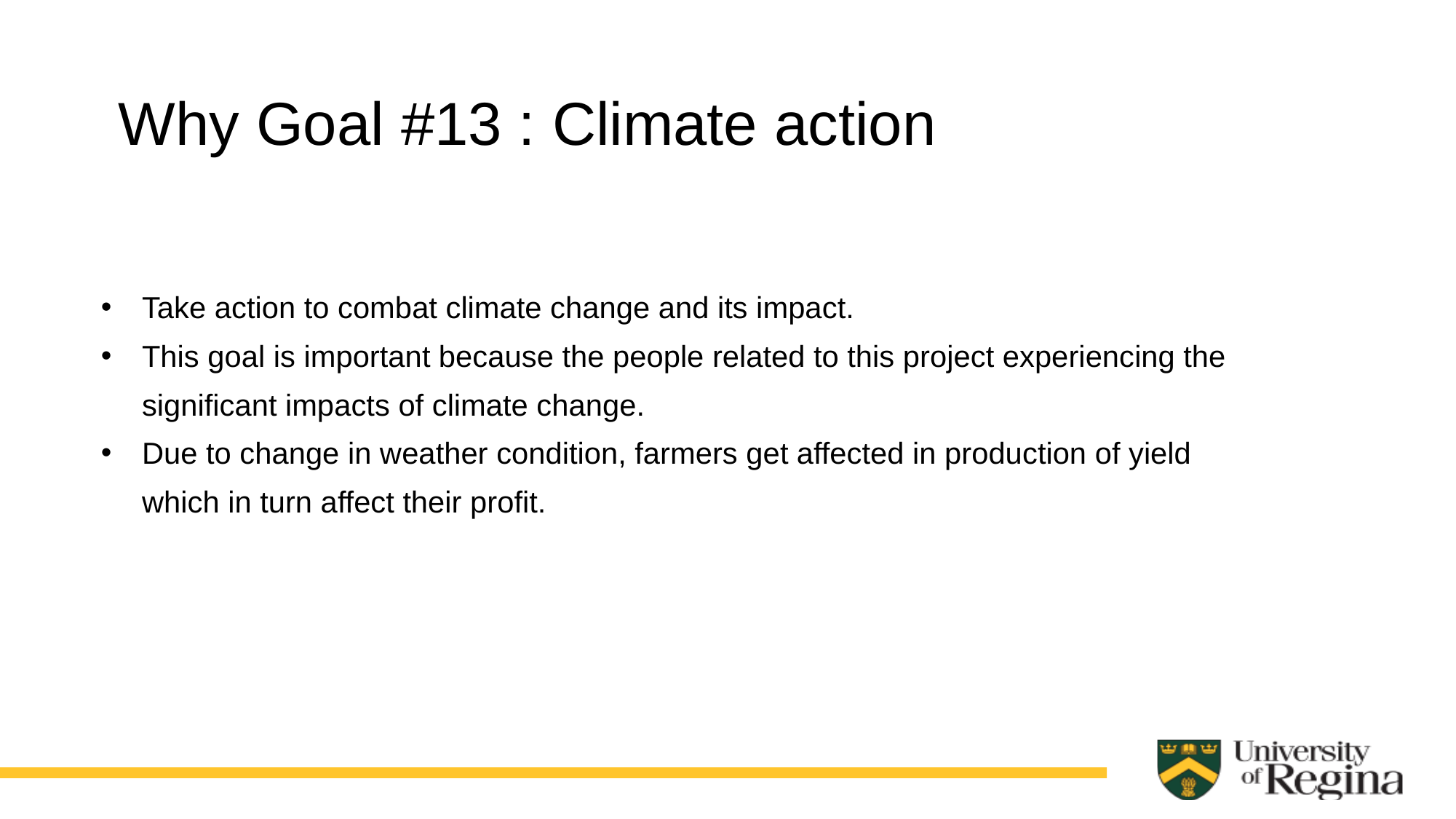

Why Goal #13 : Climate action
Take action to combat climate change and its impact.
This goal is important because the people related to this project experiencing the significant impacts of climate change.
Due to change in weather condition, farmers get affected in production of yield which in turn affect their profit.